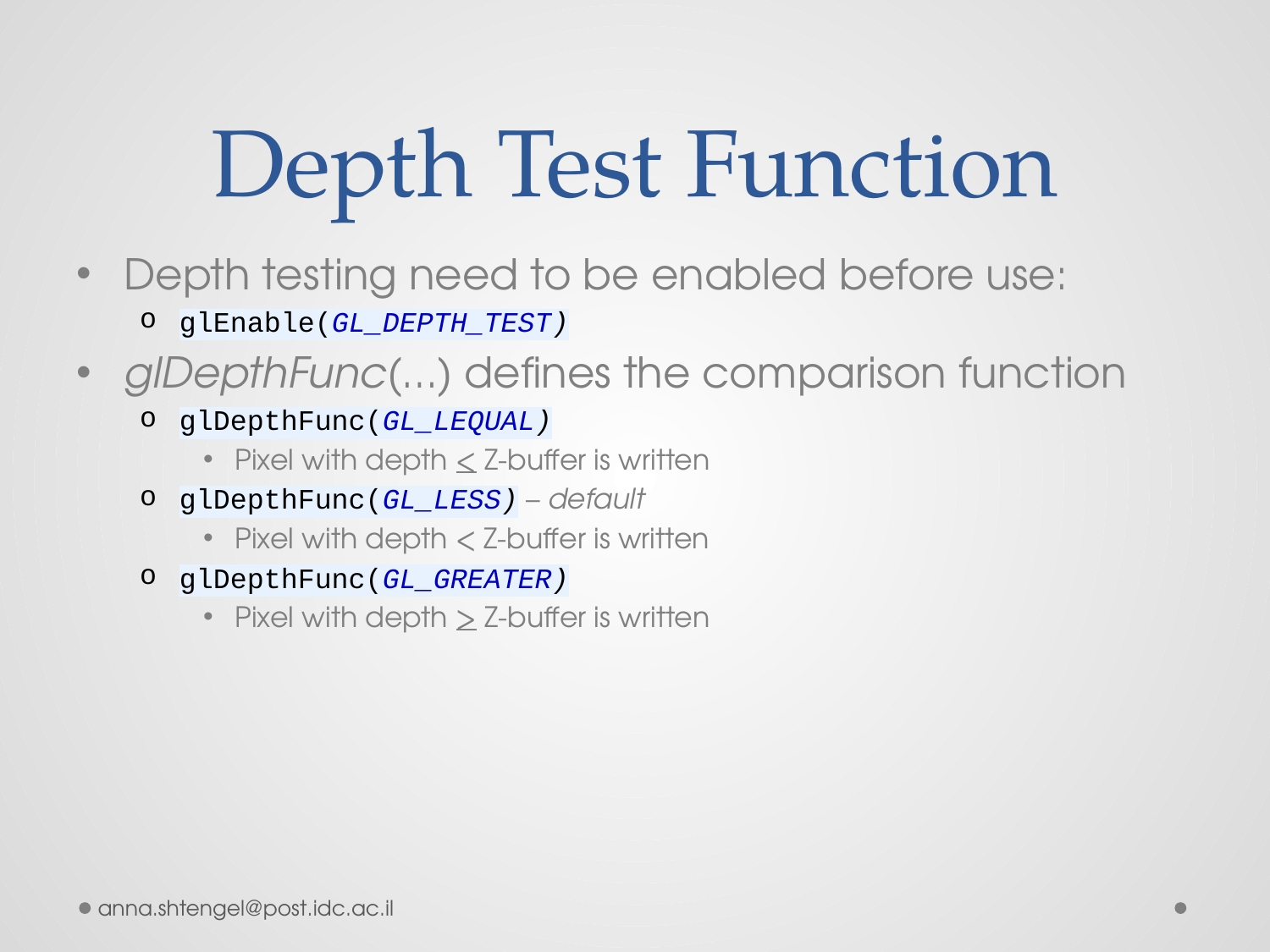

# Depth Test Function
Depth testing need to be enabled before use:
glEnable(GL_DEPTH_TEST)
glDepthFunc(…) defines the comparison function
glDepthFunc(GL_LEQUAL)
Pixel with depth < Z-buffer is written
glDepthFunc(GL_LESS) – default
Pixel with depth < Z-buffer is written
glDepthFunc(GL_GREATER)
Pixel with depth > Z-buffer is written

anna.shtengel@post.idc.ac.il